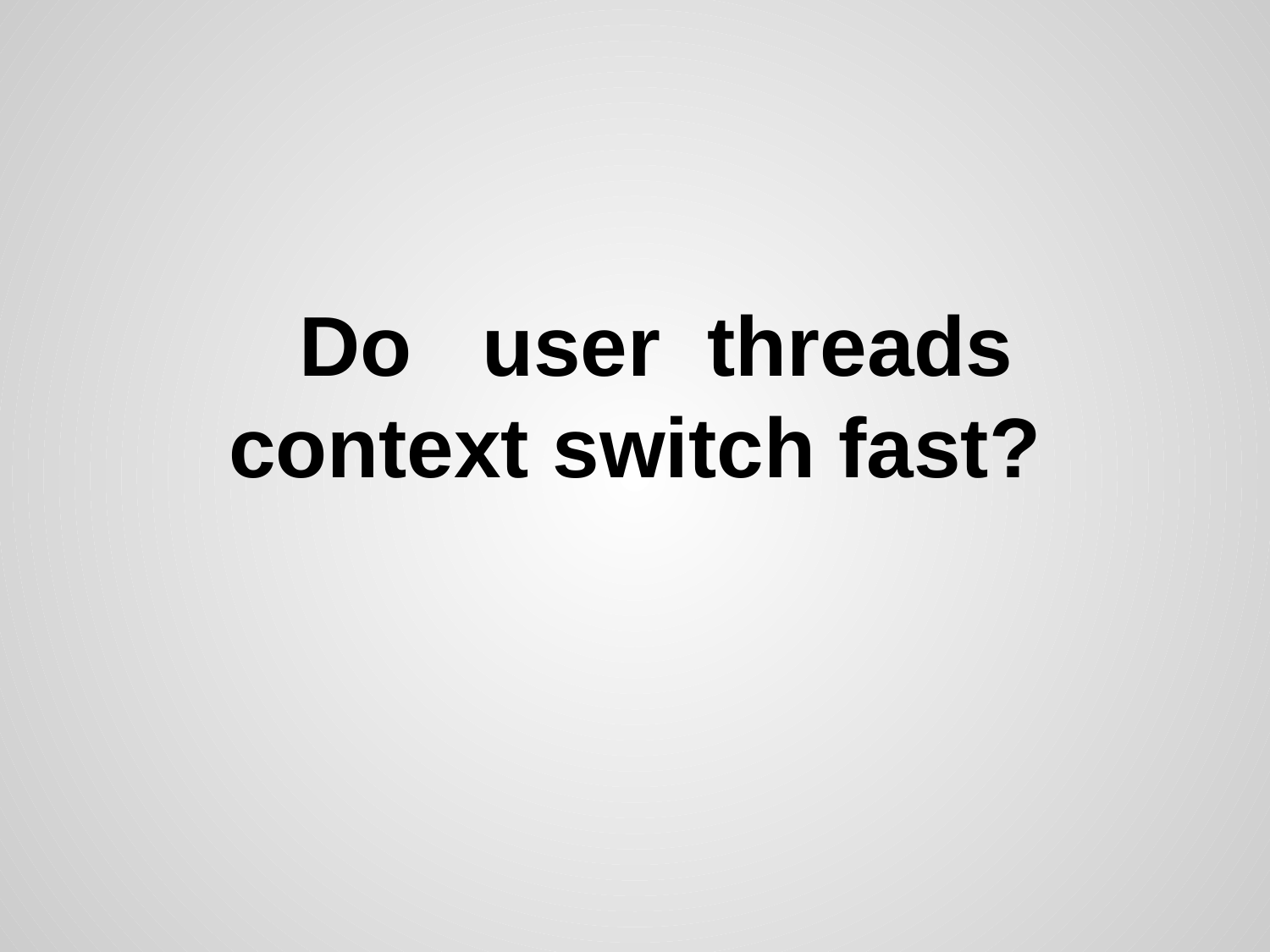

# Do   user  threads context switch fast?